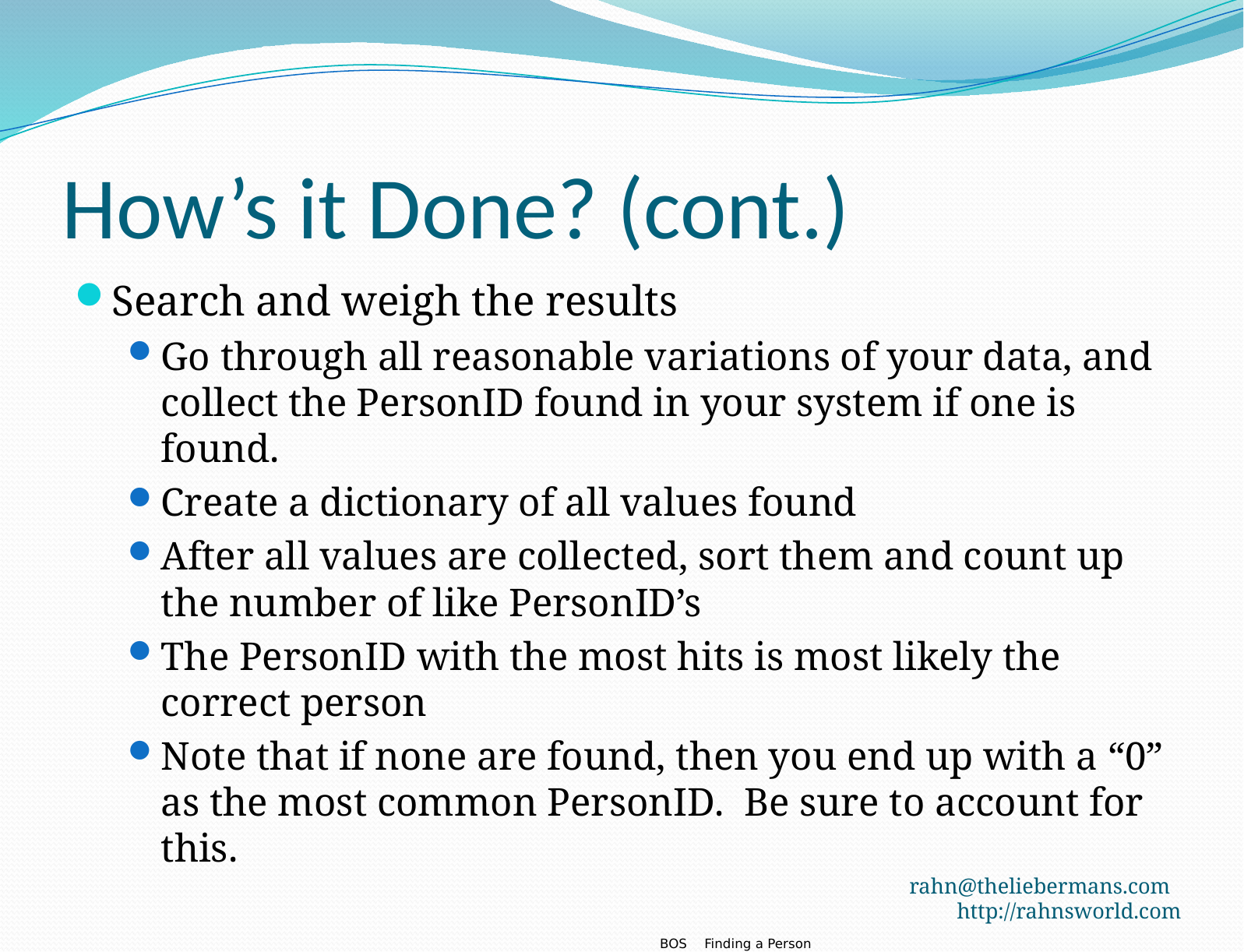

# How’s it Done? (cont.)
Search and weigh the results
Go through all reasonable variations of your data, and collect the PersonID found in your system if one is found.
Create a dictionary of all values found
After all values are collected, sort them and count up the number of like PersonID’s
The PersonID with the most hits is most likely the correct person
Note that if none are found, then you end up with a “0” as the most common PersonID.  Be sure to account for this.
rahn@theliebermans.com   http://rahnsworld.com